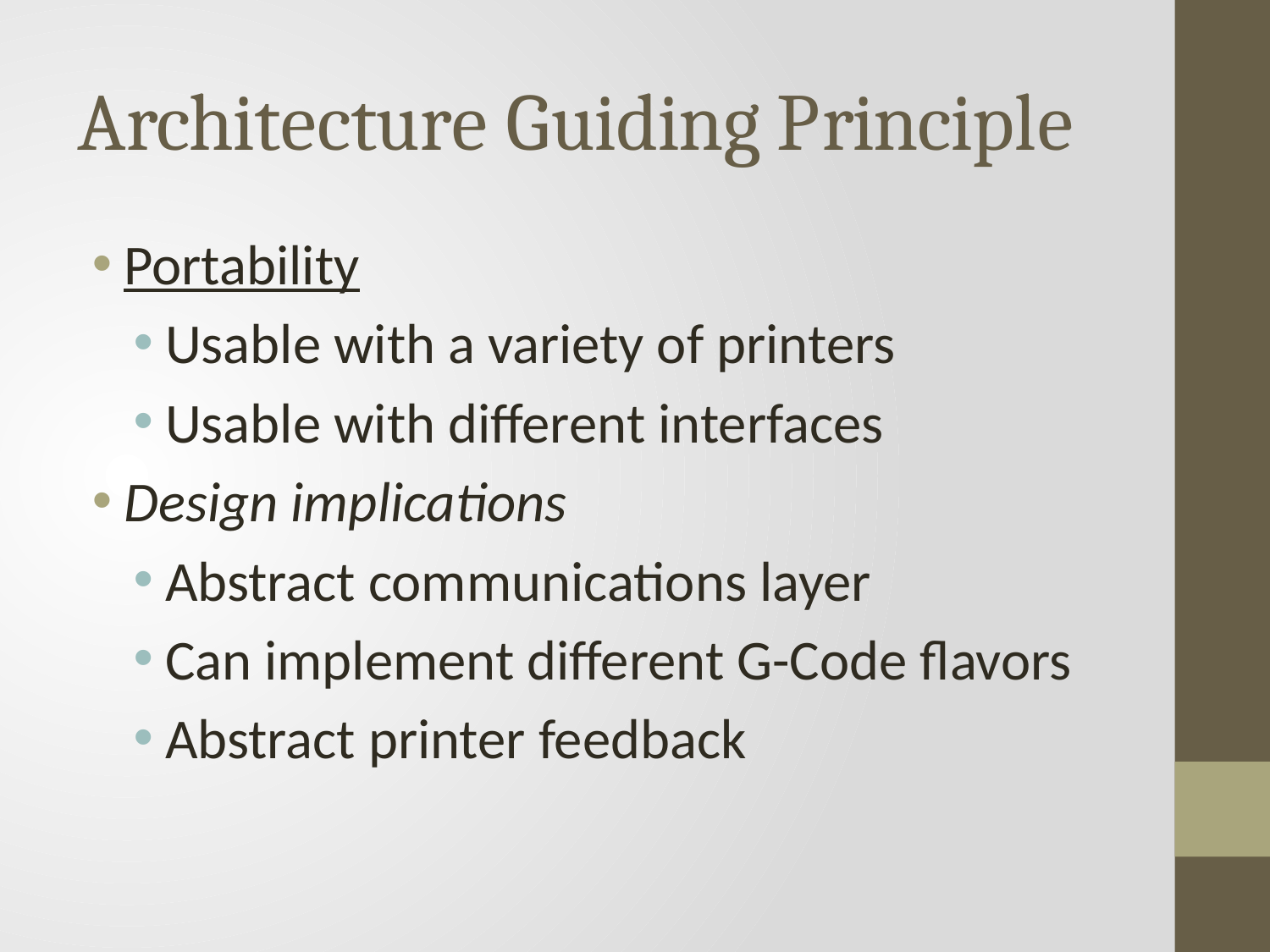

# Architecture Guiding Principle
Portability
Usable with a variety of printers
Usable with different interfaces
Design implications
Abstract communications layer
Can implement different G-Code flavors
Abstract printer feedback